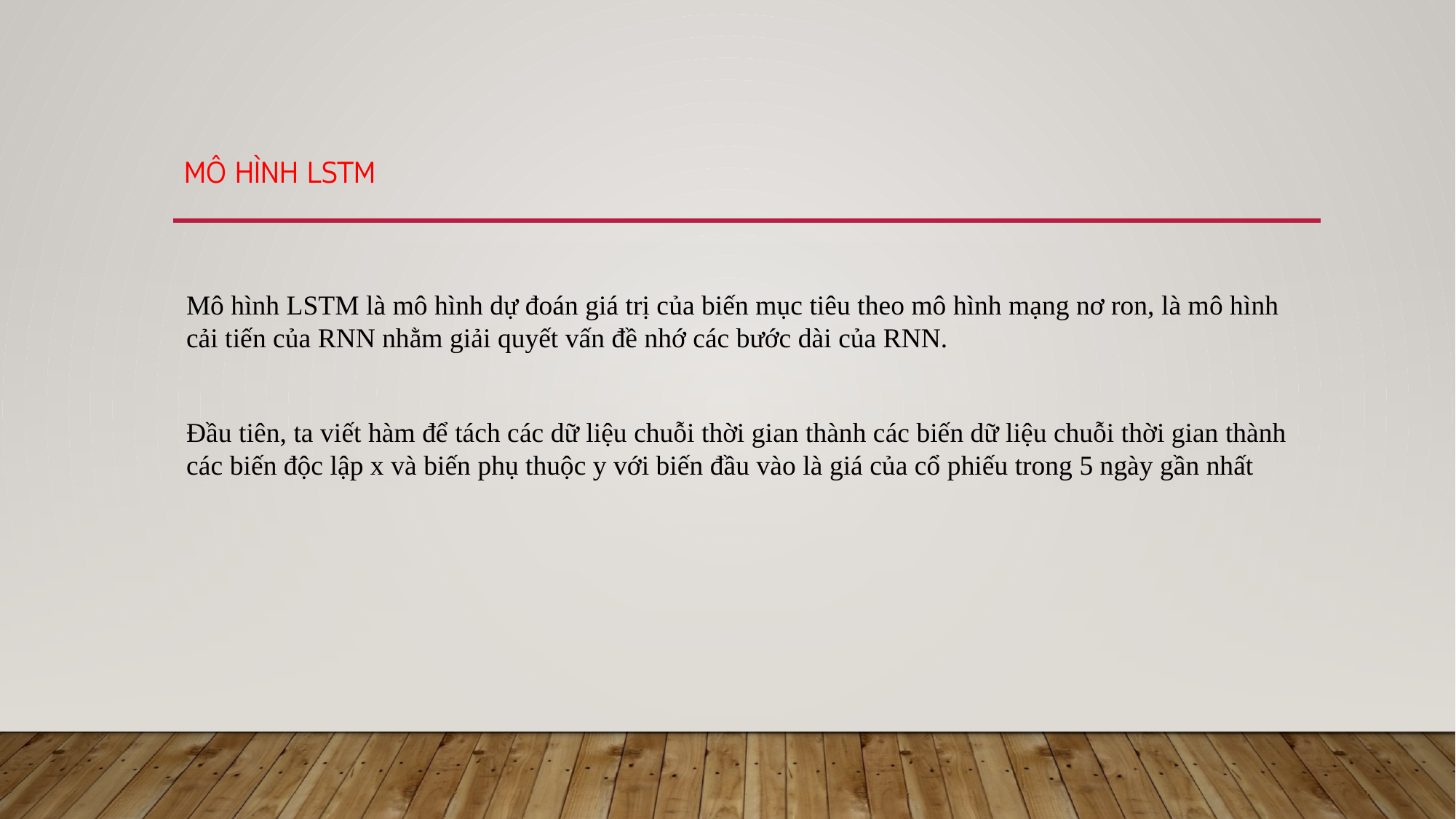

# Mô hình LSTM
Mô hình LSTM là mô hình dự đoán giá trị của biến mục tiêu theo mô hình mạng nơ ron, là mô hình cải tiến của RNN nhằm giải quyết vấn đề nhớ các bước dài của RNN.
Đầu tiên, ta viết hàm để tách các dữ liệu chuỗi thời gian thành các biến dữ liệu chuỗi thời gian thành các biến độc lập x và biến phụ thuộc y với biến đầu vào là giá của cổ phiếu trong 5 ngày gần nhất